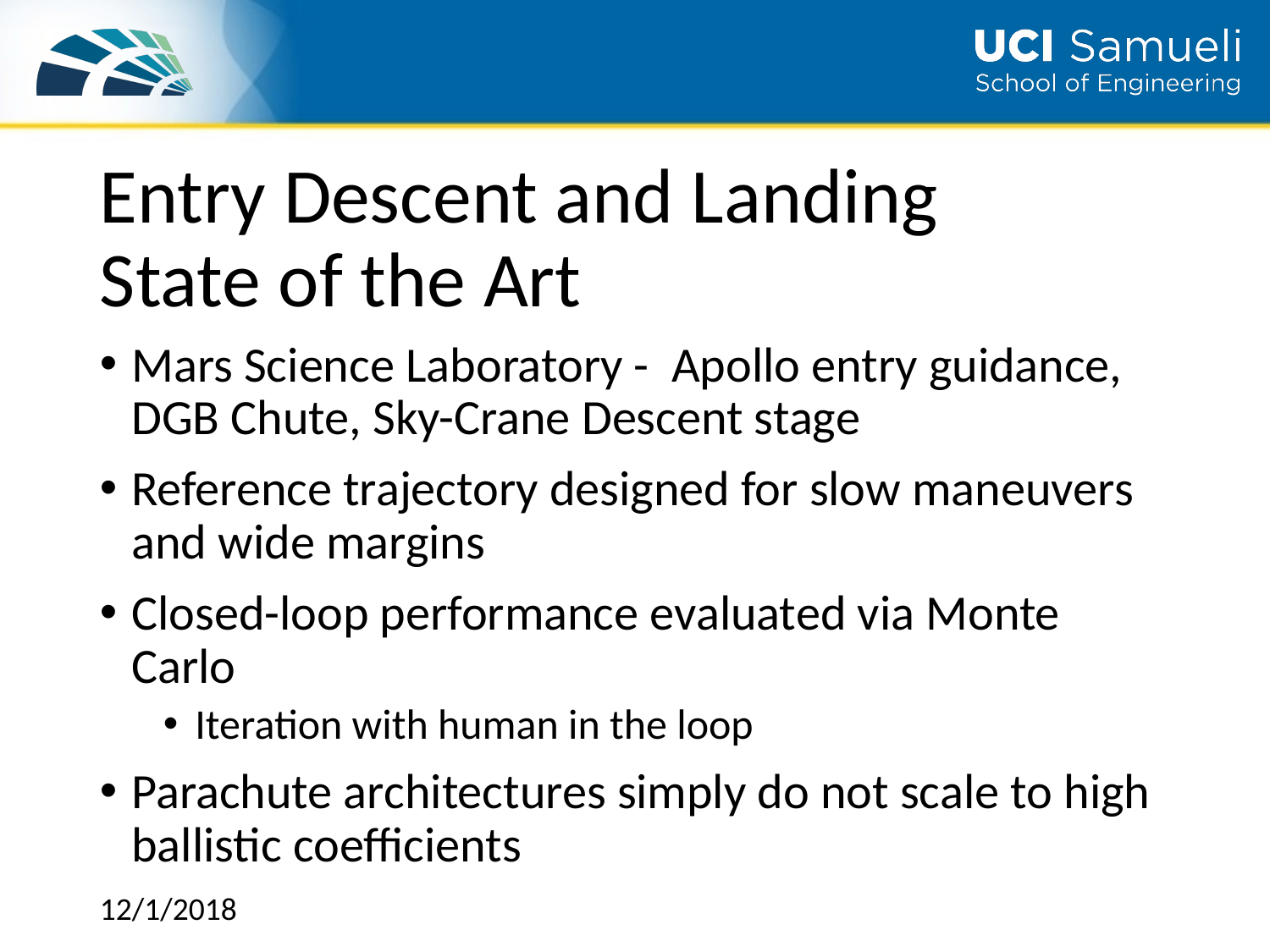

# Entry Descent and Landing State of the Art
Mars Science Laboratory -  Apollo entry guidance, DGB Chute, Sky-Crane Descent stage
Reference trajectory designed for slow maneuvers and wide margins
Closed-loop performance evaluated via Monte Carlo
Iteration with human in the loop
Parachute architectures simply do not scale to high ballistic coefficients
12/1/2018